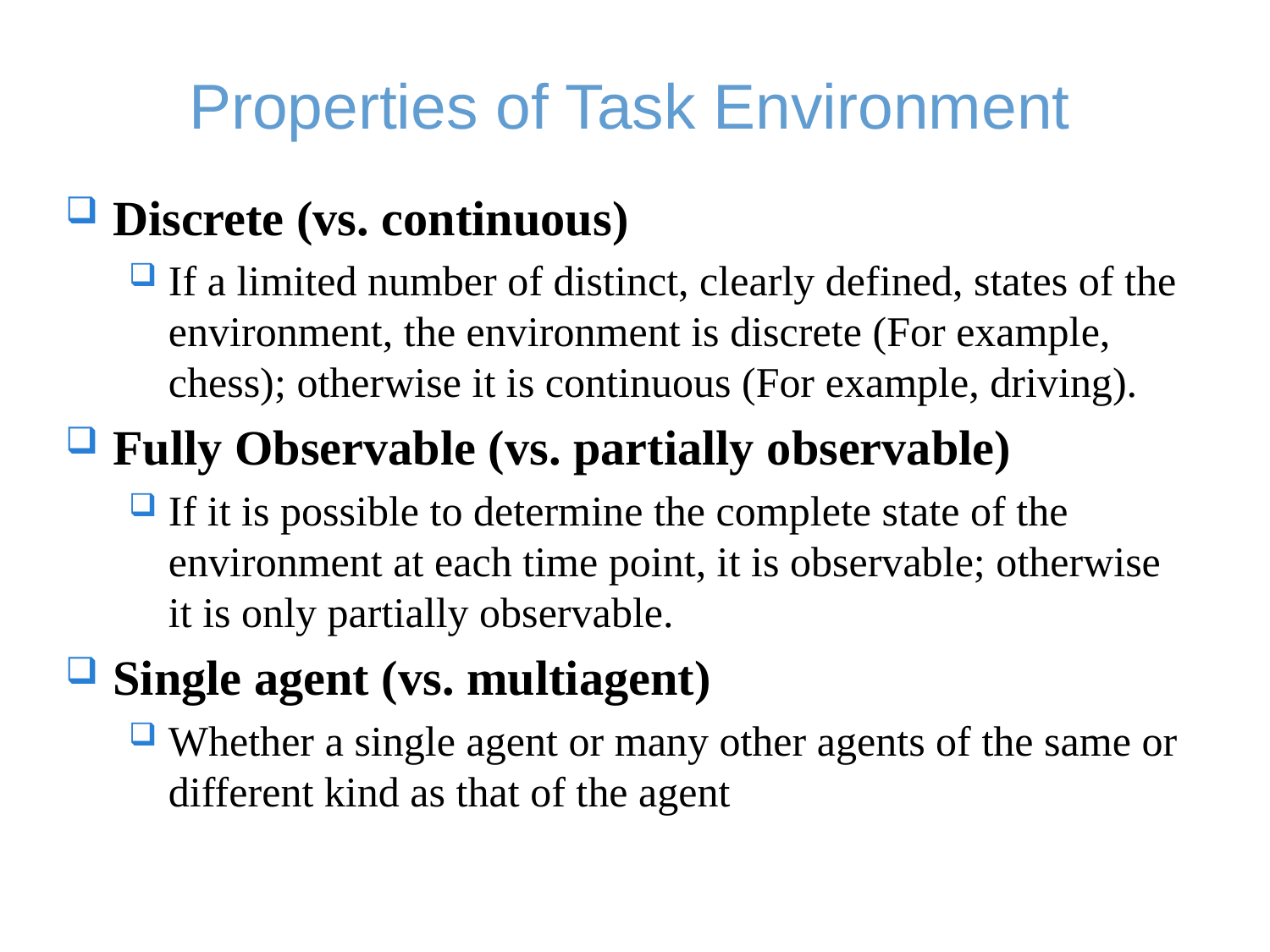

# Properties of Task Environment
Discrete (vs. continuous)
If a limited number of distinct, clearly defined, states of the environment, the environment is discrete (For example, chess); otherwise it is continuous (For example, driving).
Fully Observable (vs. partially observable)
If it is possible to determine the complete state of the environment at each time point, it is observable; otherwise it is only partially observable.
Single agent (vs. multiagent)
Whether a single agent or many other agents of the same or different kind as that of the agent